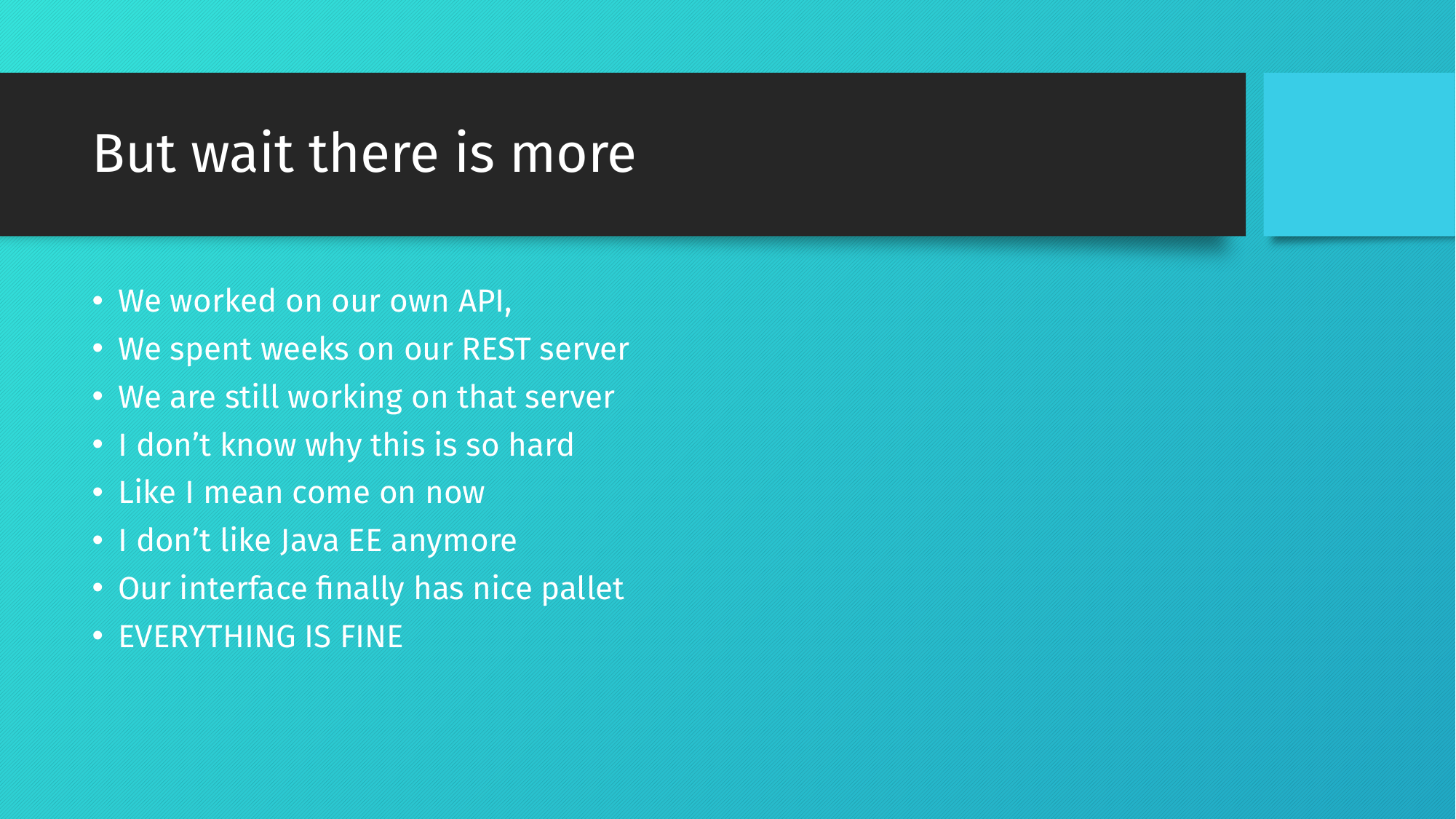

# But wait there is more
We worked on our own API,
We spent weeks on our REST server
We are still working on that server
I don’t know why this is so hard
Like I mean come on now
I don’t like Java EE anymore
Our interface finally has nice pallet
EVERYTHING IS FINE